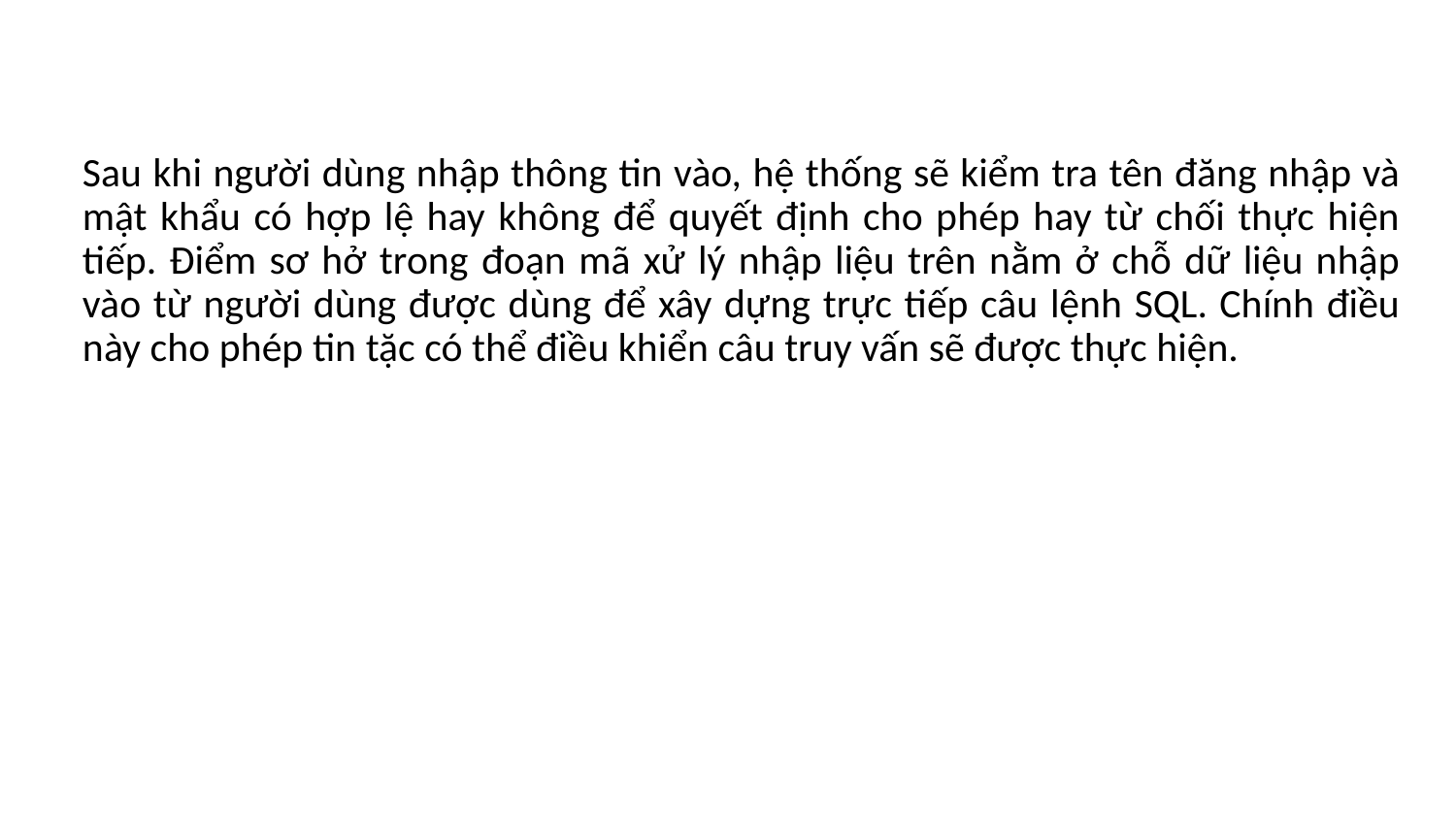

Sau khi người dùng nhập thông tin vào, hệ thống sẽ kiểm tra tên đăng nhập và mật khẩu có hợp lệ hay không để quyết định cho phép hay từ chối thực hiện tiếp. Điểm sơ hở trong đoạn mã xử lý nhập liệu trên nằm ở chỗ dữ liệu nhập vào từ người dùng được dùng để xây dựng trực tiếp câu lệnh SQL. Chính điều này cho phép tin tặc có thể điều khiển câu truy vấn sẽ được thực hiện.